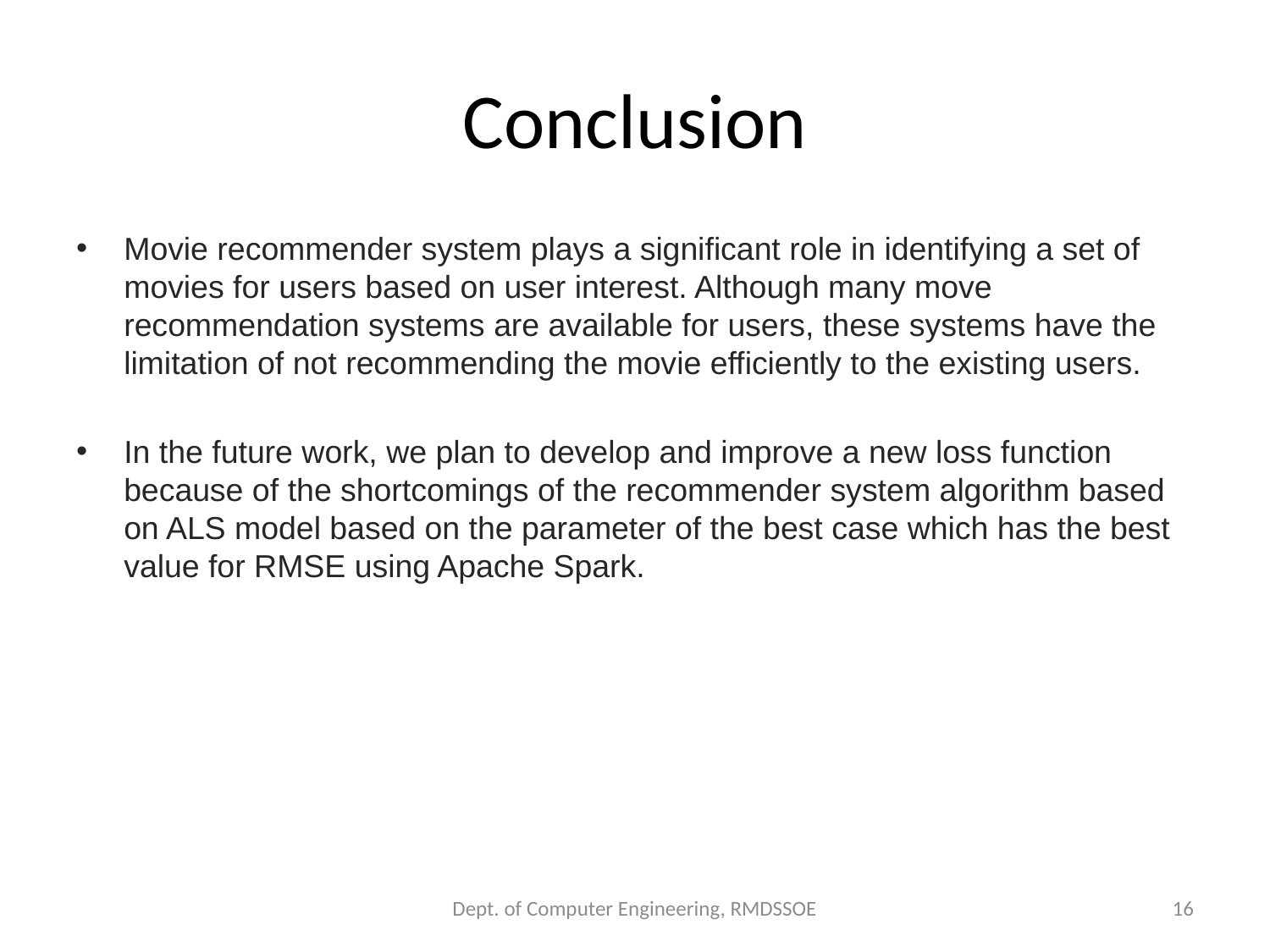

# Conclusion
Movie recommender system plays a significant role in identifying a set of movies for users based on user interest. Although many move recommendation systems are available for users, these systems have the limitation of not recommending the movie efficiently to the existing users.

In the future work, we plan to develop and improve a new loss function because of the shortcomings of the recommender system algorithm based on ALS model based on the parameter of the best case which has the best value for RMSE using Apache Spark.
Dept. of Computer Engineering, RMDSSOE
16